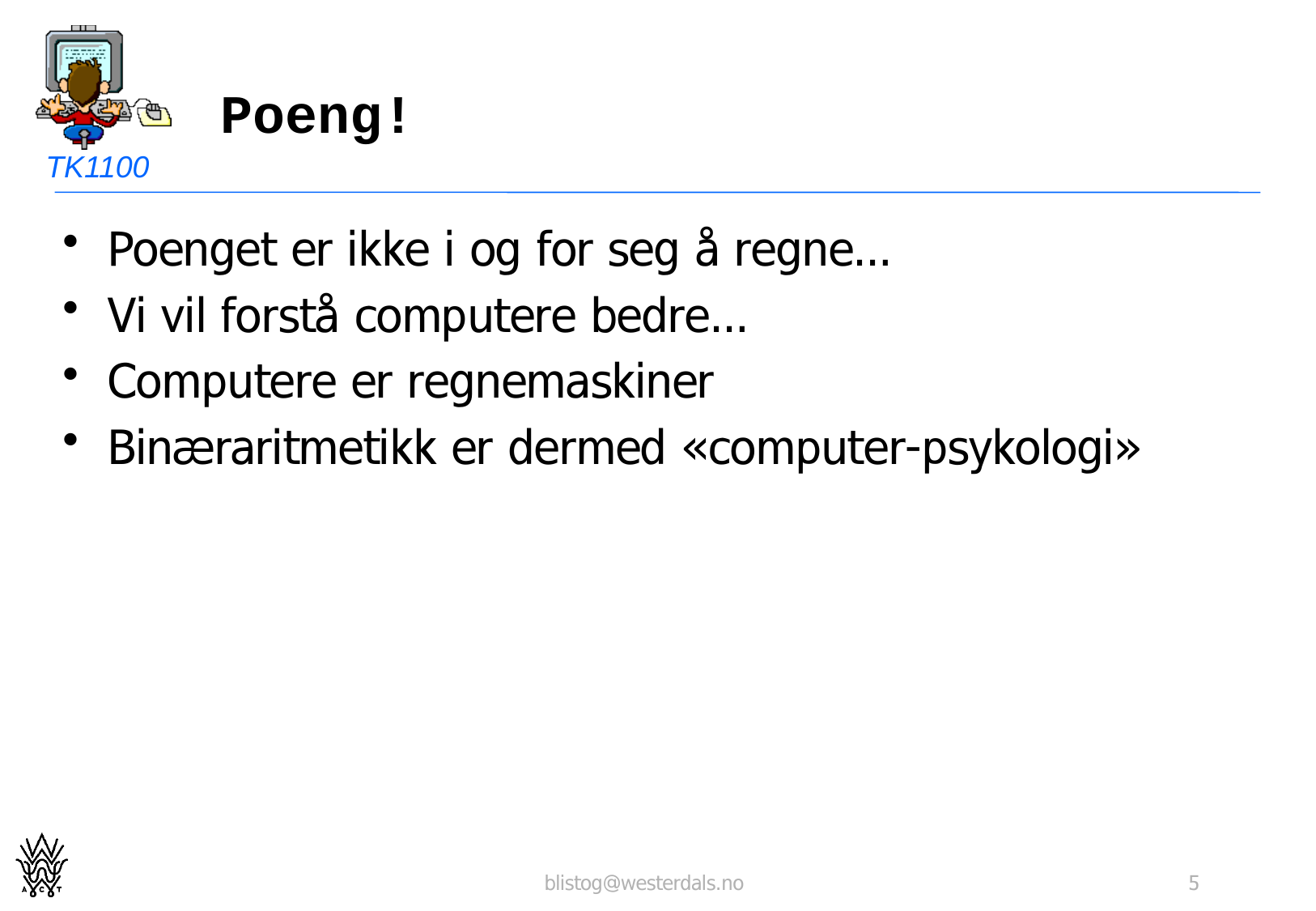

# Poeng!
Poenget er ikke i og for seg å regne…
Vi vil forstå computere bedre…
Computere er regnemaskiner
Binæraritmetikk er dermed «computer-psykologi»
blistog@westerdals.no
5